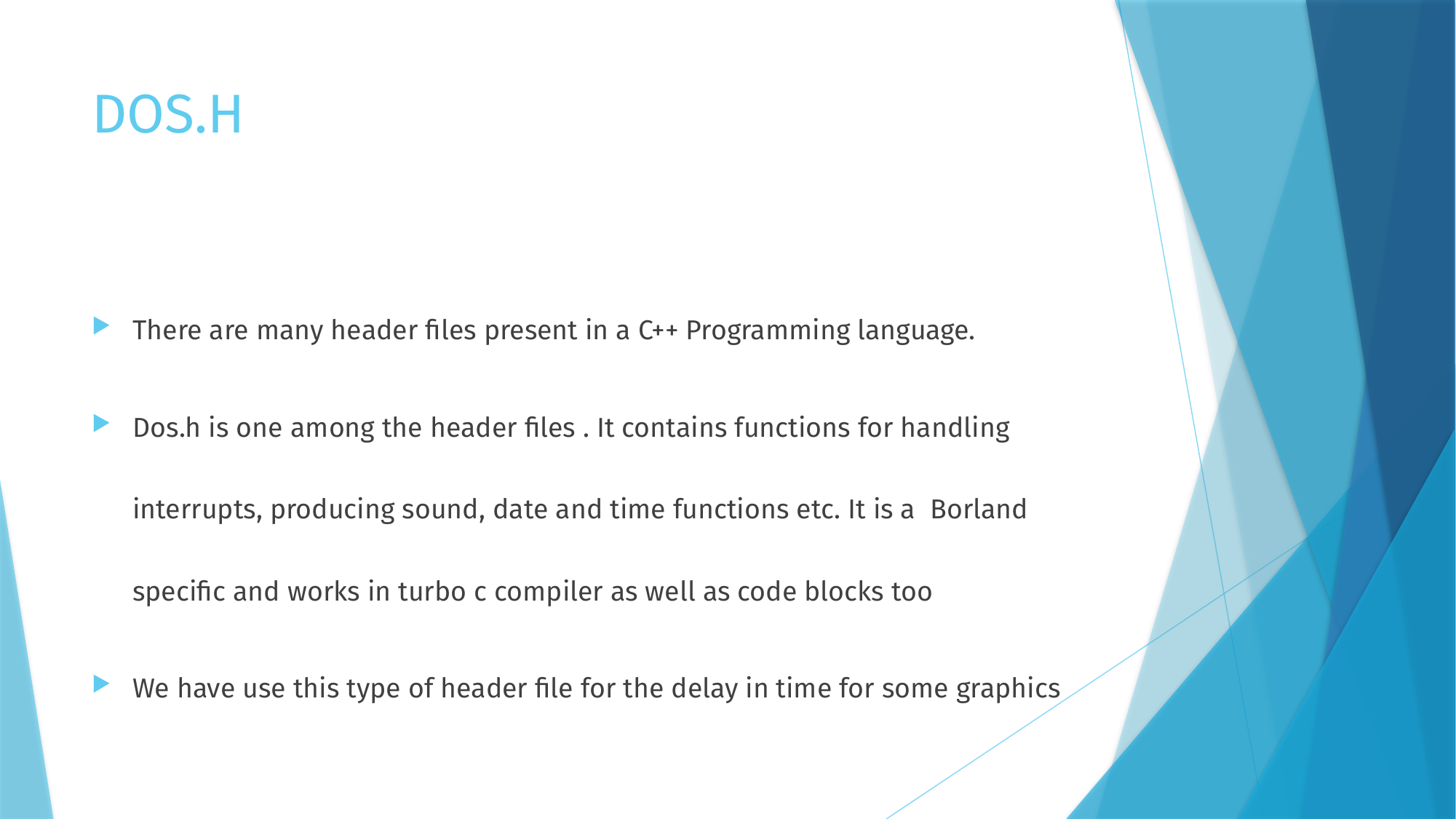

# DOS.H
There are many header files present in a C++ Programming language.
Dos.h is one among the header files . It contains functions for handling interrupts, producing sound, date and time functions etc. It is a  Borland specific and works in turbo c compiler as well as code blocks too
We have use this type of header file for the delay in time for some graphics